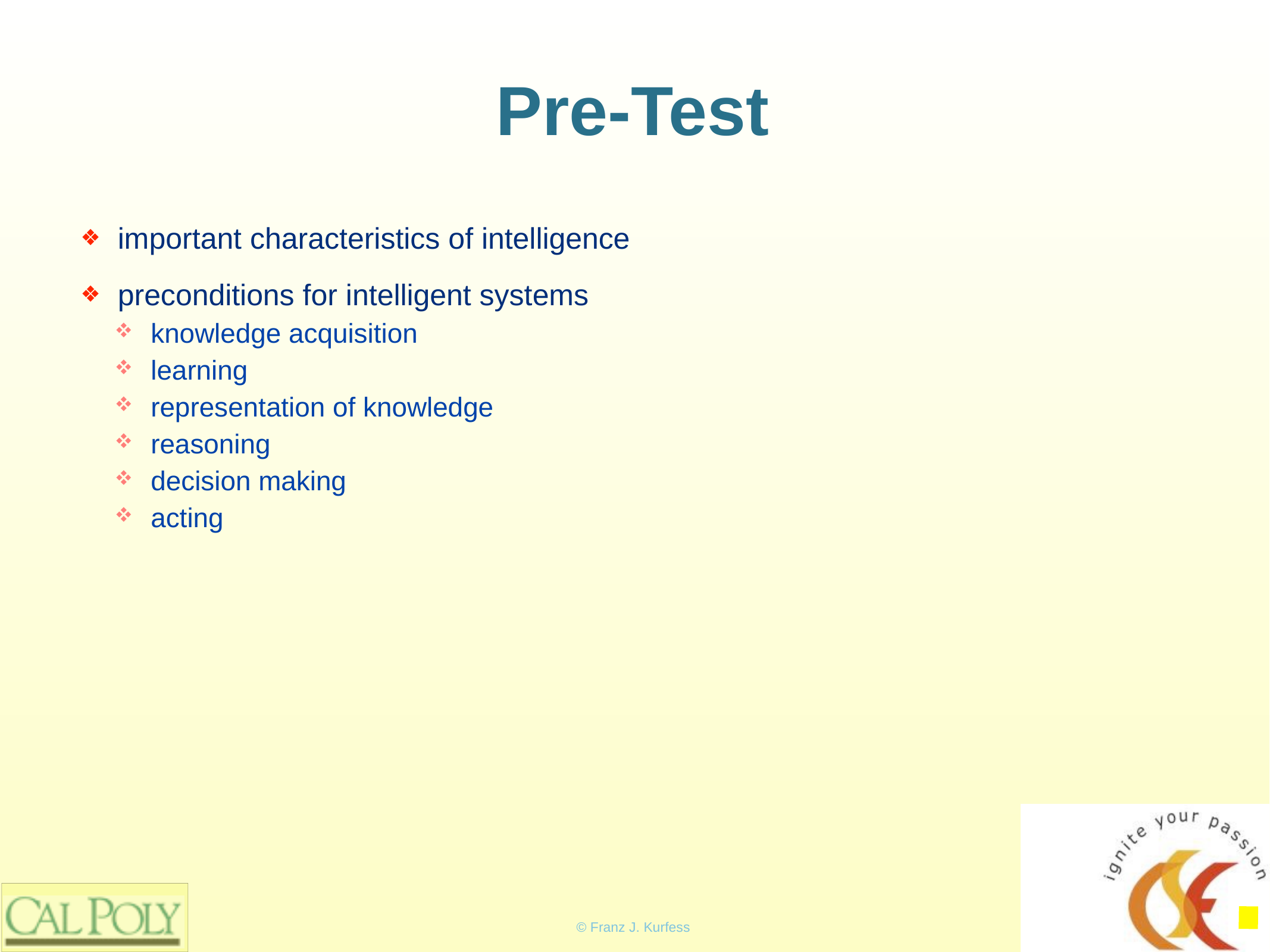

# Pre-Test
important characteristics of intelligence
preconditions for intelligent systems
knowledge acquisition
learning
representation of knowledge
reasoning
decision making
acting
21